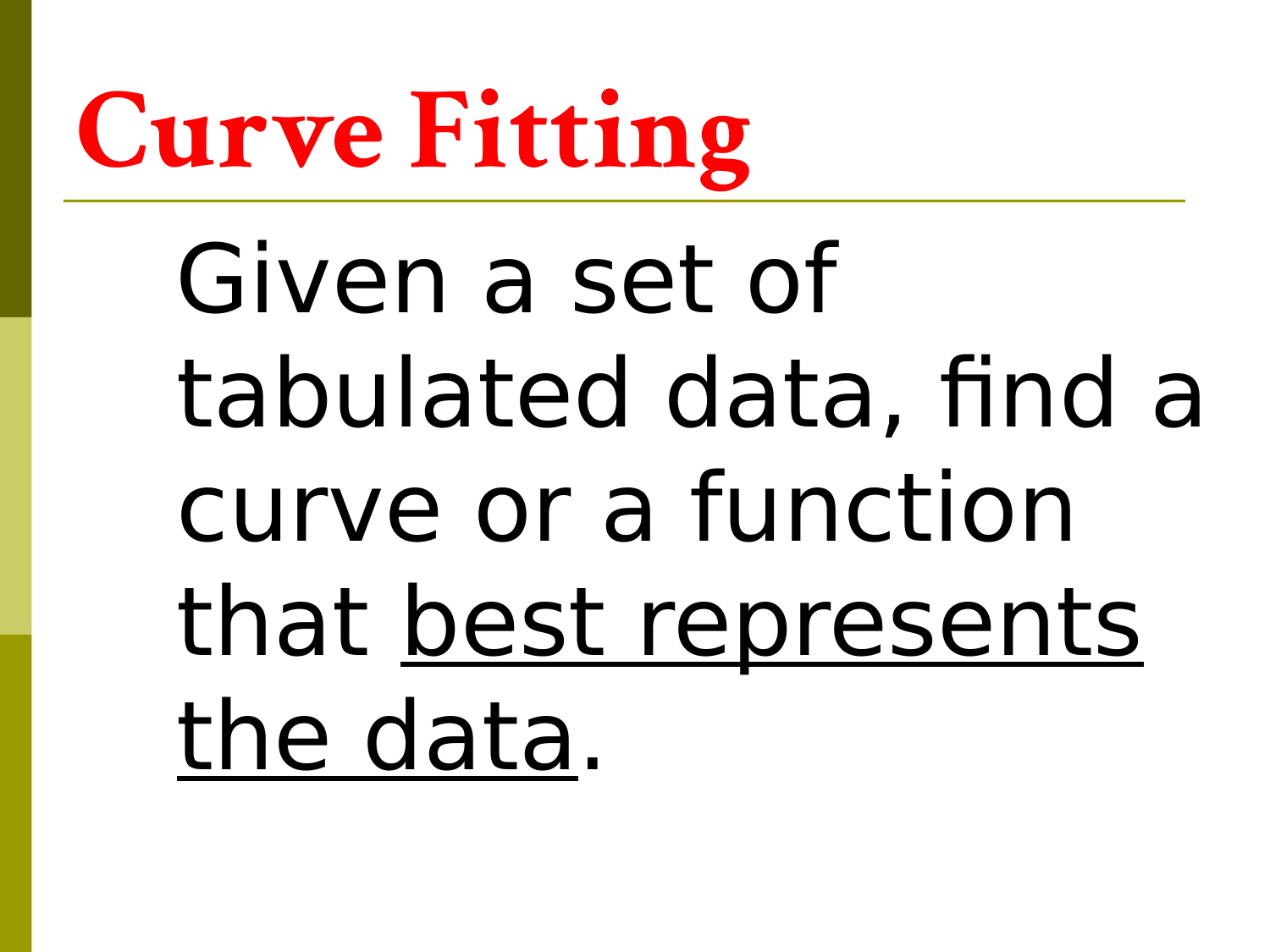

# Curve Fitting
     Given a set of tabulated data, find a curve or a function that best represents the data.